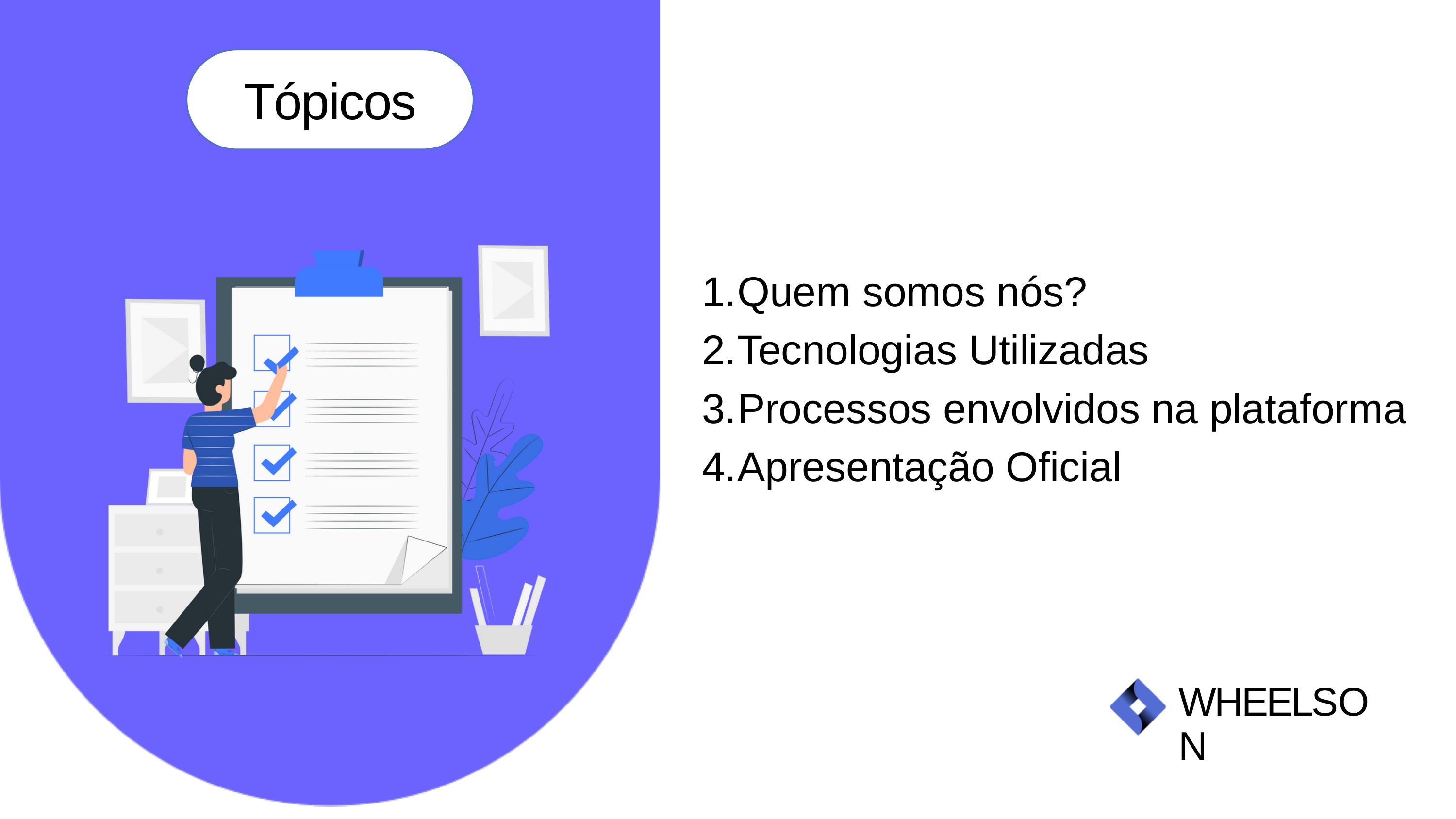

Tópicos

Quem somos nós?
Tecnologias Utilizadas
Processos envolvidos na plataforma
Apresentação Oficial
WHEELSON